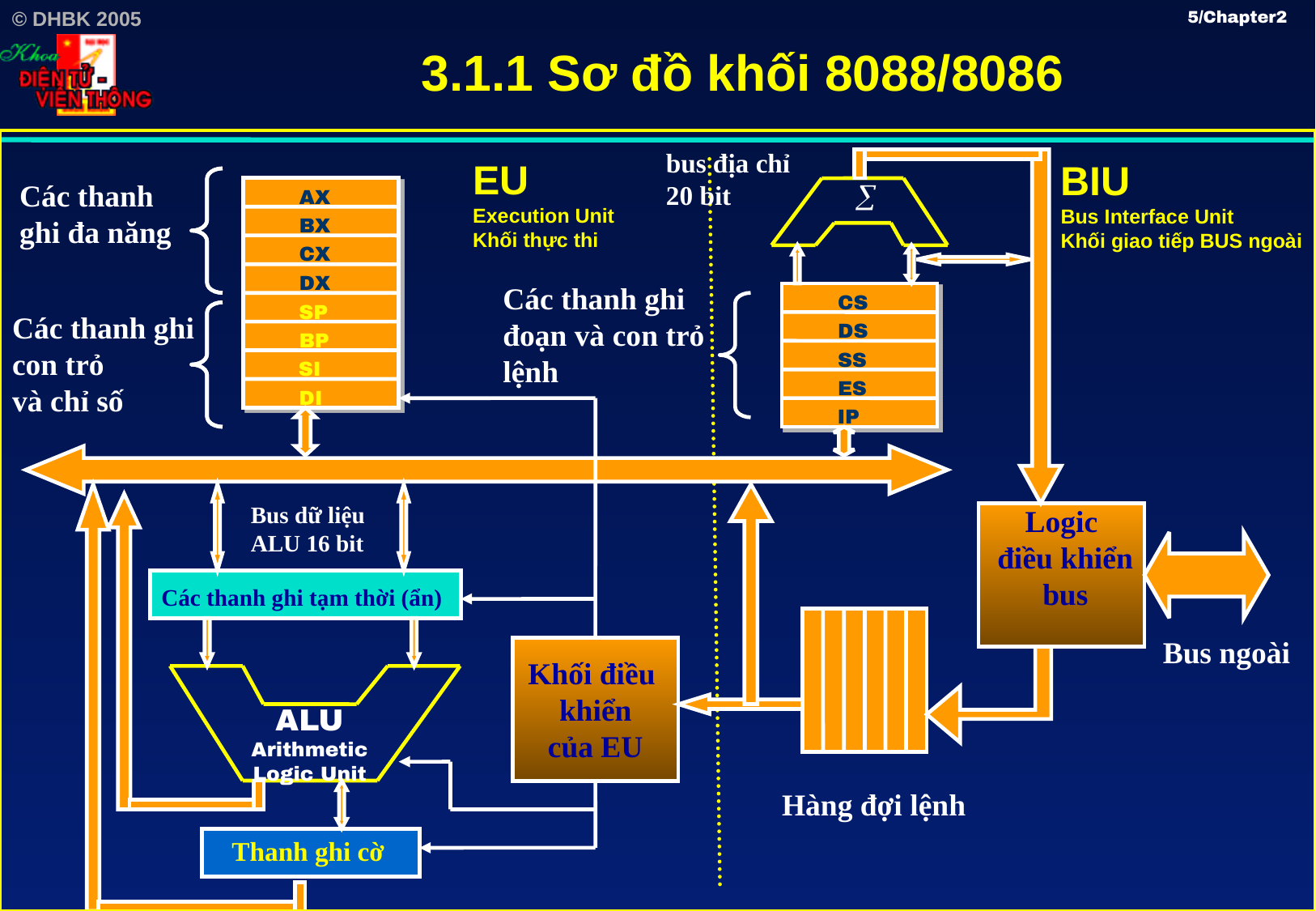

# 3.1.1 Sơ đồ khối 8088/8086
5/Chapter2

bus địa chỉ
20 bit
EU
Execution Unit
Khối thực thi

BIU
Bus Interface Unit
Khối giao tiếp BUS ngoài

Các thanh
ghi đa năng
∑

AX

BX

CX

DX
Các thanh ghi
đoạn và con trỏ
lệnh

CS

SP

Các thanh ghi
con trỏ
và chỉ số

DS

BP

SS

SI

ES

DI

IP

Bus dữ liệu
ALU 16 bit
Logic
 điều khiển
 bus

Các thanh ghi tạm thời (ẩn)

Bus ngoài

Khối điều
khiển
của EU

ALU
Arithmetic
Logic Unit

Hàng đợi lệnh

Thanh ghi cờ